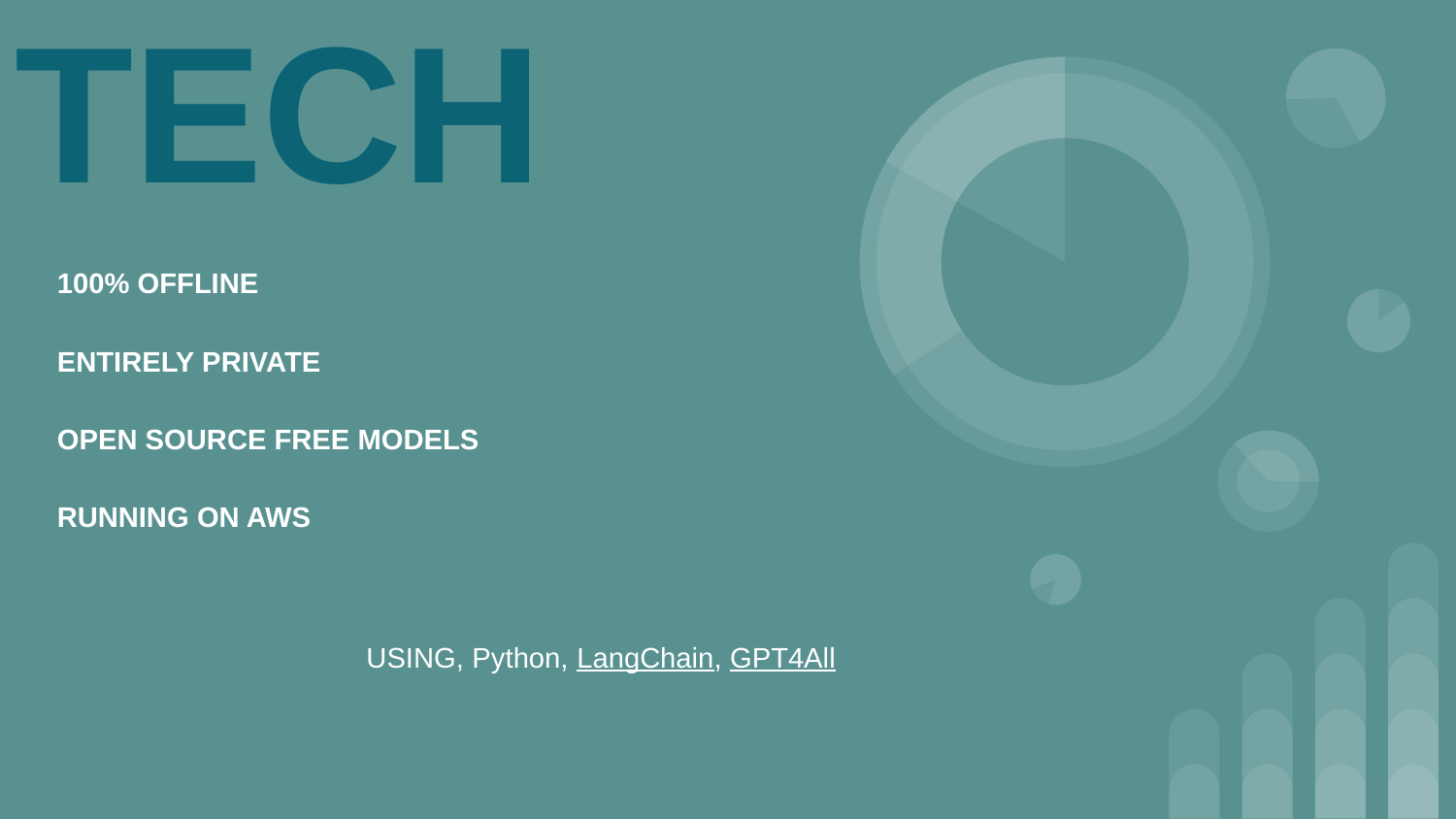

# TECH
100% OFFLINE

ENTIRELY PRIVATE

OPEN SOURCE FREE MODELS

RUNNING ON AWS

 USING, Python, LangChain, GPT4All